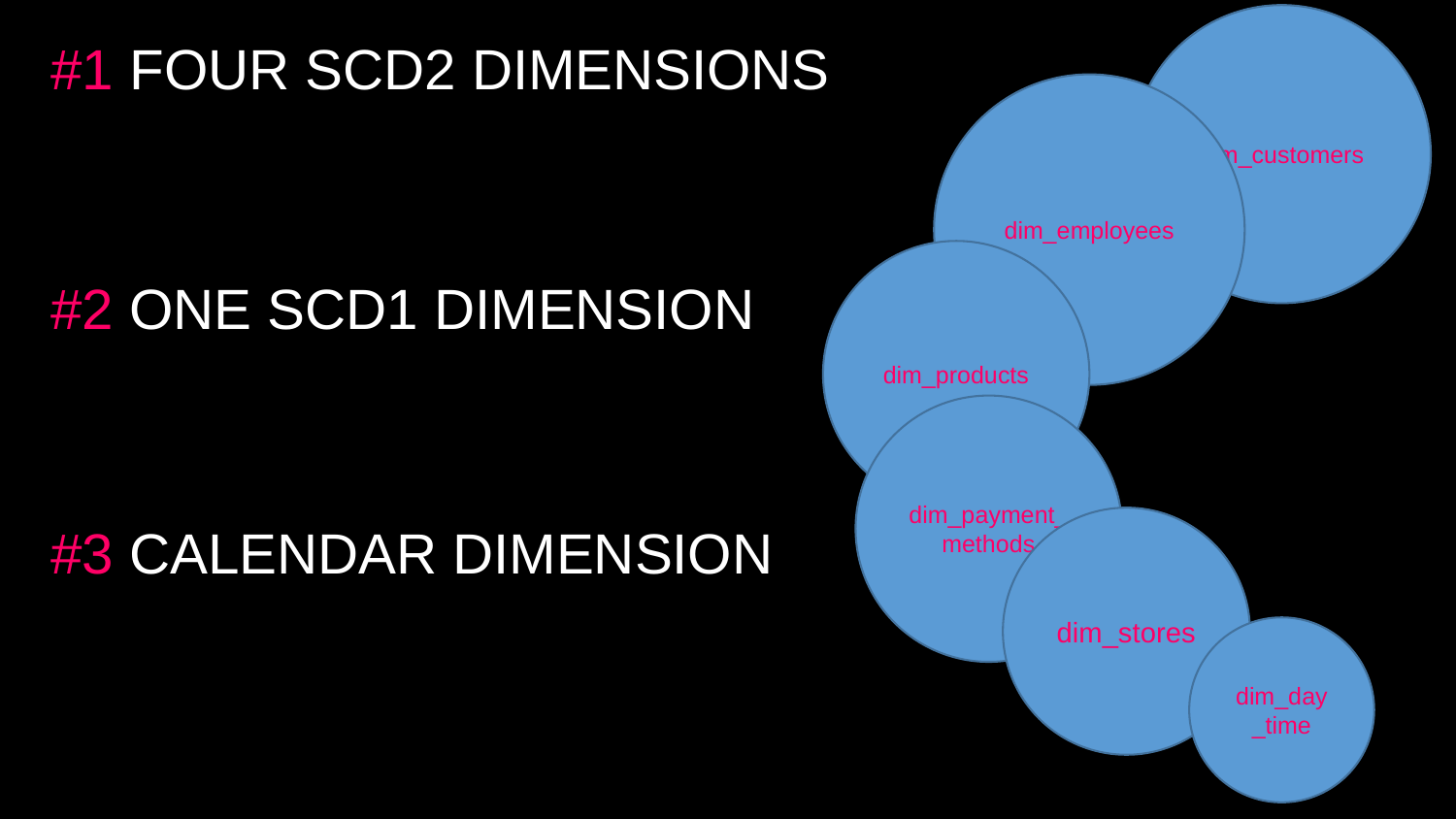

dim_customers
#1 FOUR SCD2 DIMENSIONS

dim_employees
dim_products
#2 ONE SCD1 DIMENSION

dim_payment_methods
dim_stores
#3 CALENDAR DIMENSION
dim_day_time